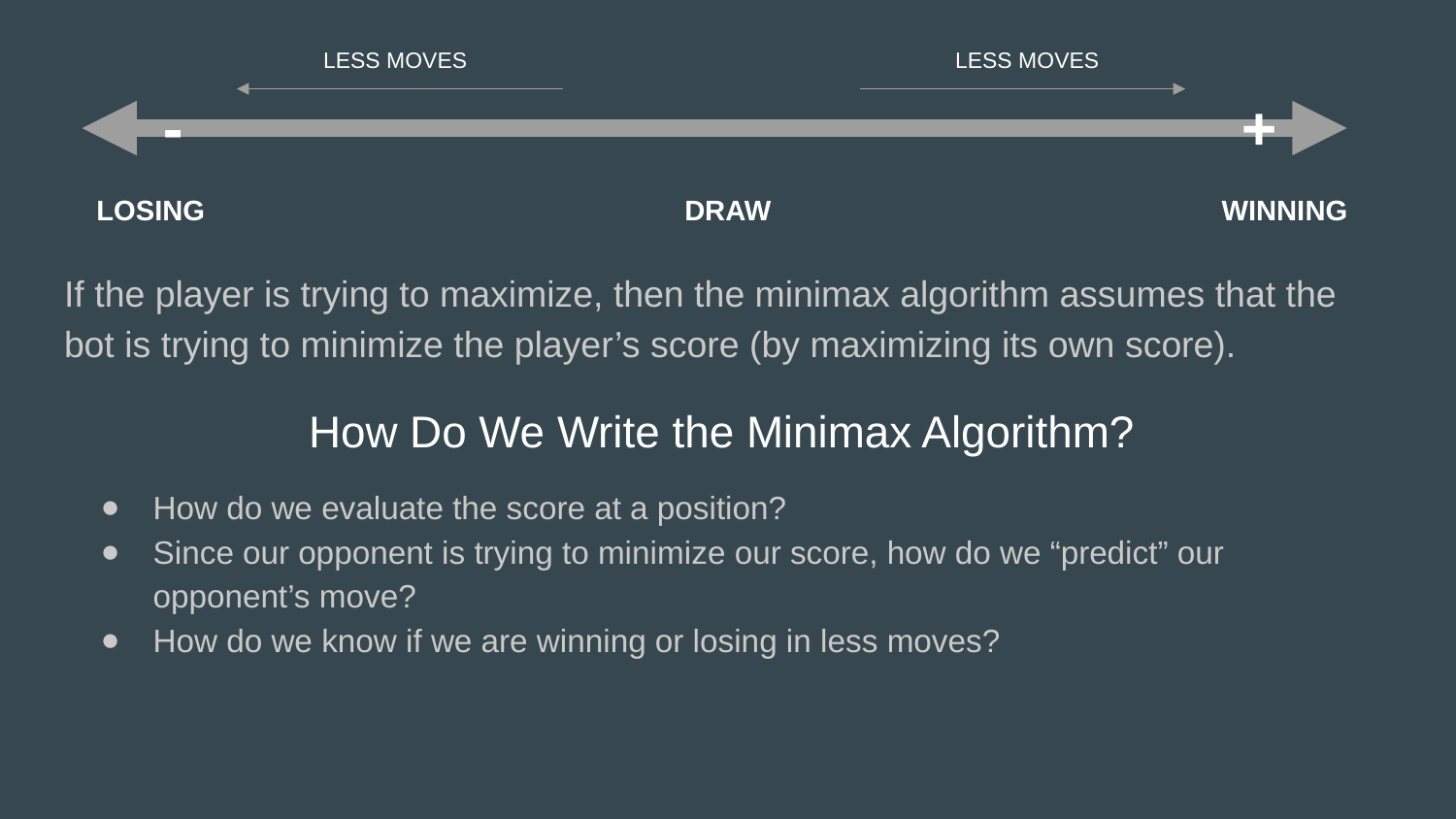

LESS MOVES
LESS MOVES
-
+
LOSING
DRAW
WINNING
If the player is trying to maximize, then the minimax algorithm assumes that the bot is trying to minimize the player’s score (by maximizing its own score).

How Do We Write the Minimax Algorithm?
How do we evaluate the score at a position?
Since our opponent is trying to minimize our score, how do we “predict” our opponent’s move?
How do we know if we are winning or losing in less moves?